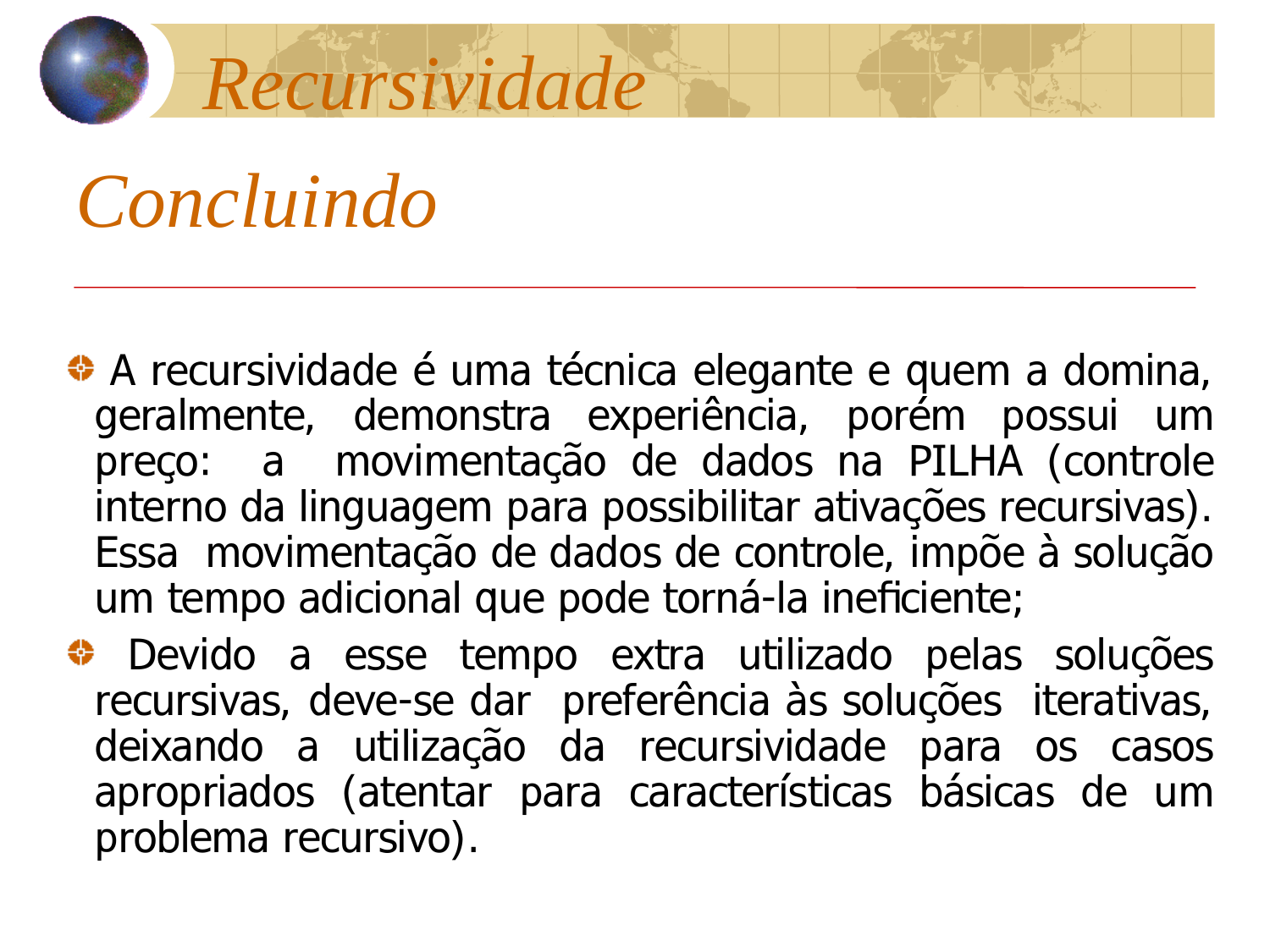

Recursividade
Concluindo

 A recursividade é uma técnica elegante e quem a domina, geralmente, demonstra experiência, porém possui um preço:  a  movimentação de dados na PILHA (controle interno da linguagem para possibilitar ativações recursivas). Essa  movimentação de dados de controle, impõe à solução um tempo adicional que pode torná-la ineficiente;
 Devido a esse tempo extra utilizado pelas soluções recursivas, deve-se dar  preferência às soluções  iterativas, deixando a utilização da recursividade para os casos apropriados (atentar para características básicas de um problema recursivo).